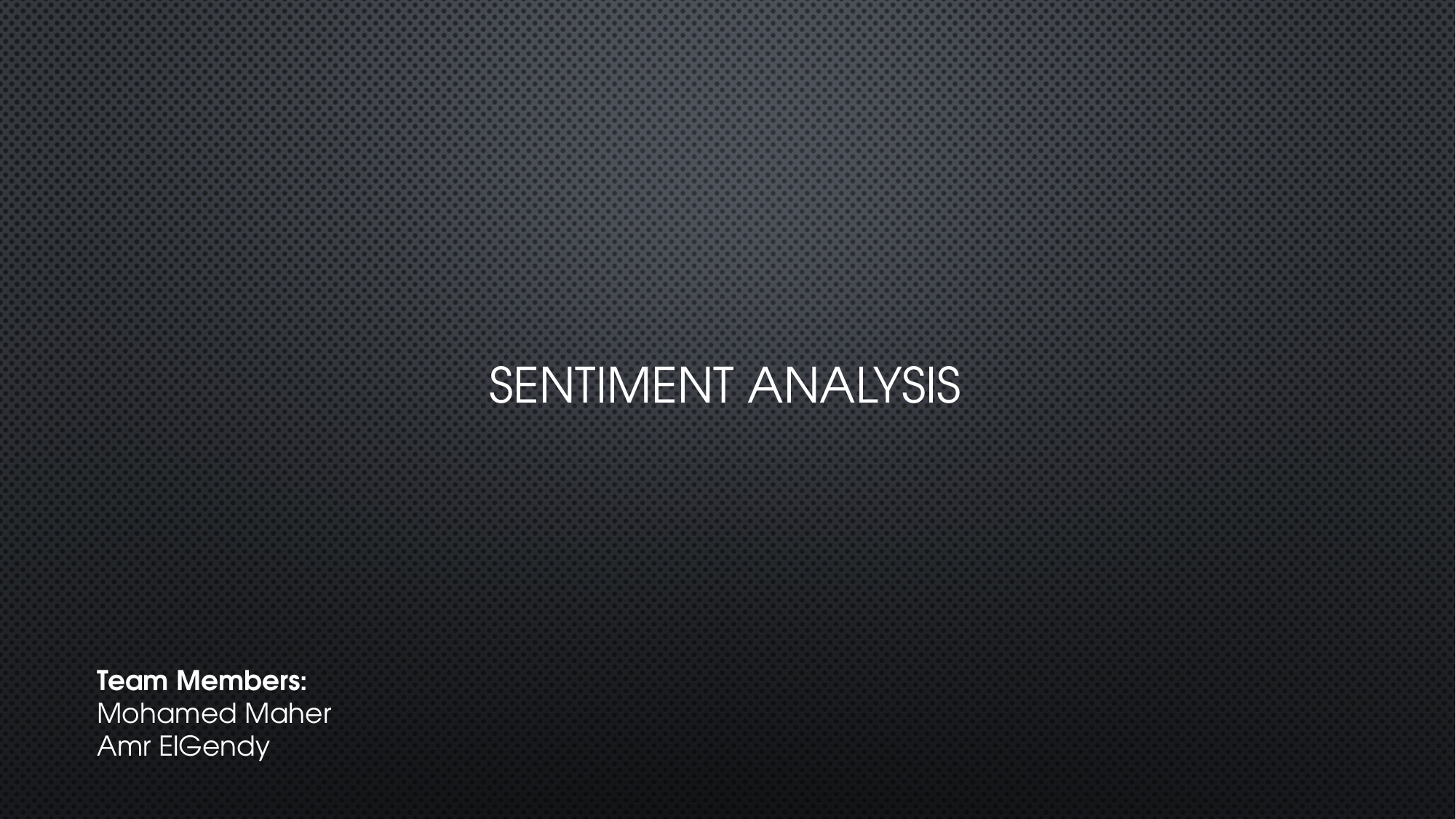

# Sentiment Analysis
Team Members:
Mohamed Maher
Amr ElGendy